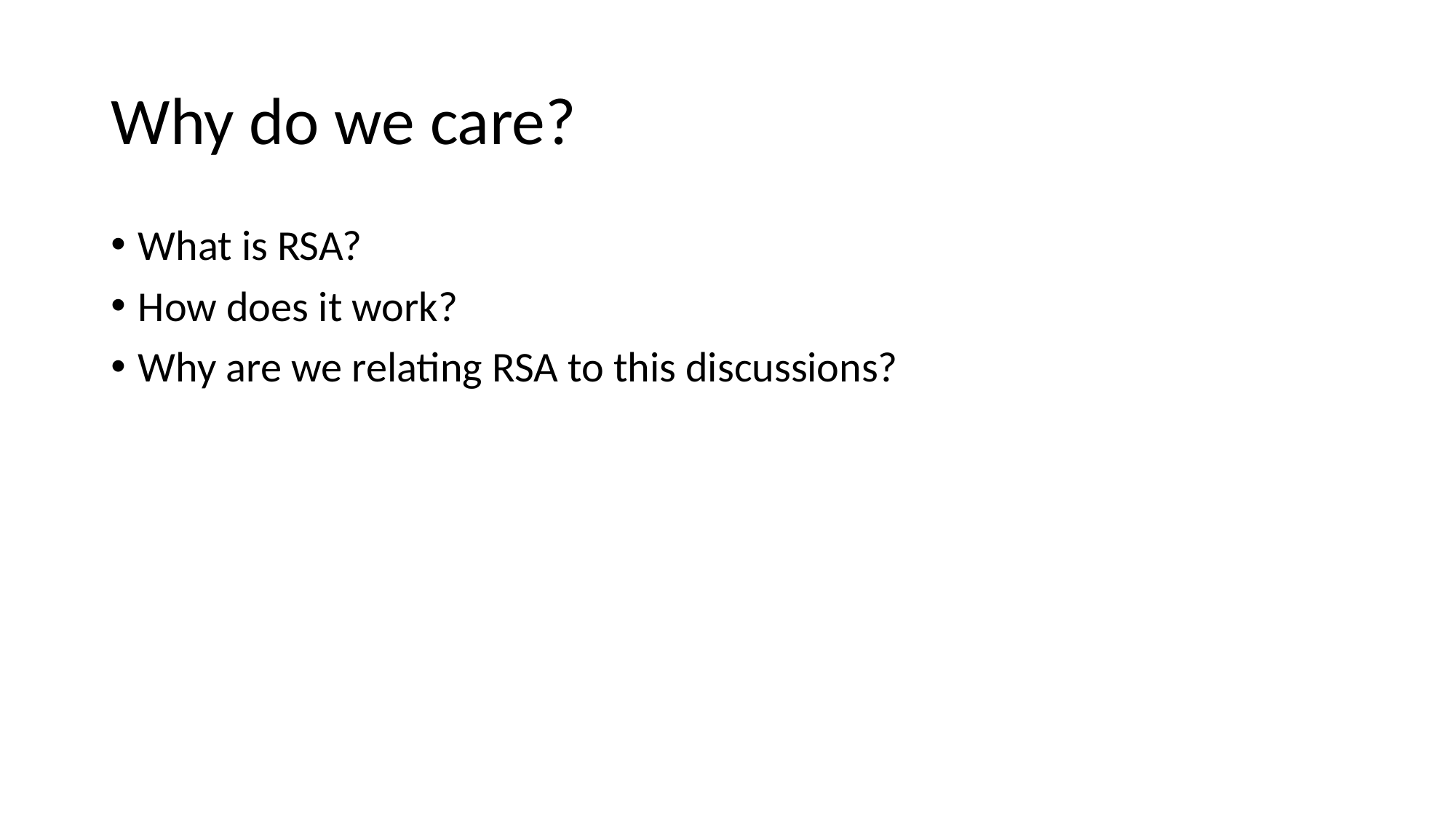

# Why do we care?
What is RSA?
How does it work?
Why are we relating RSA to this discussions?